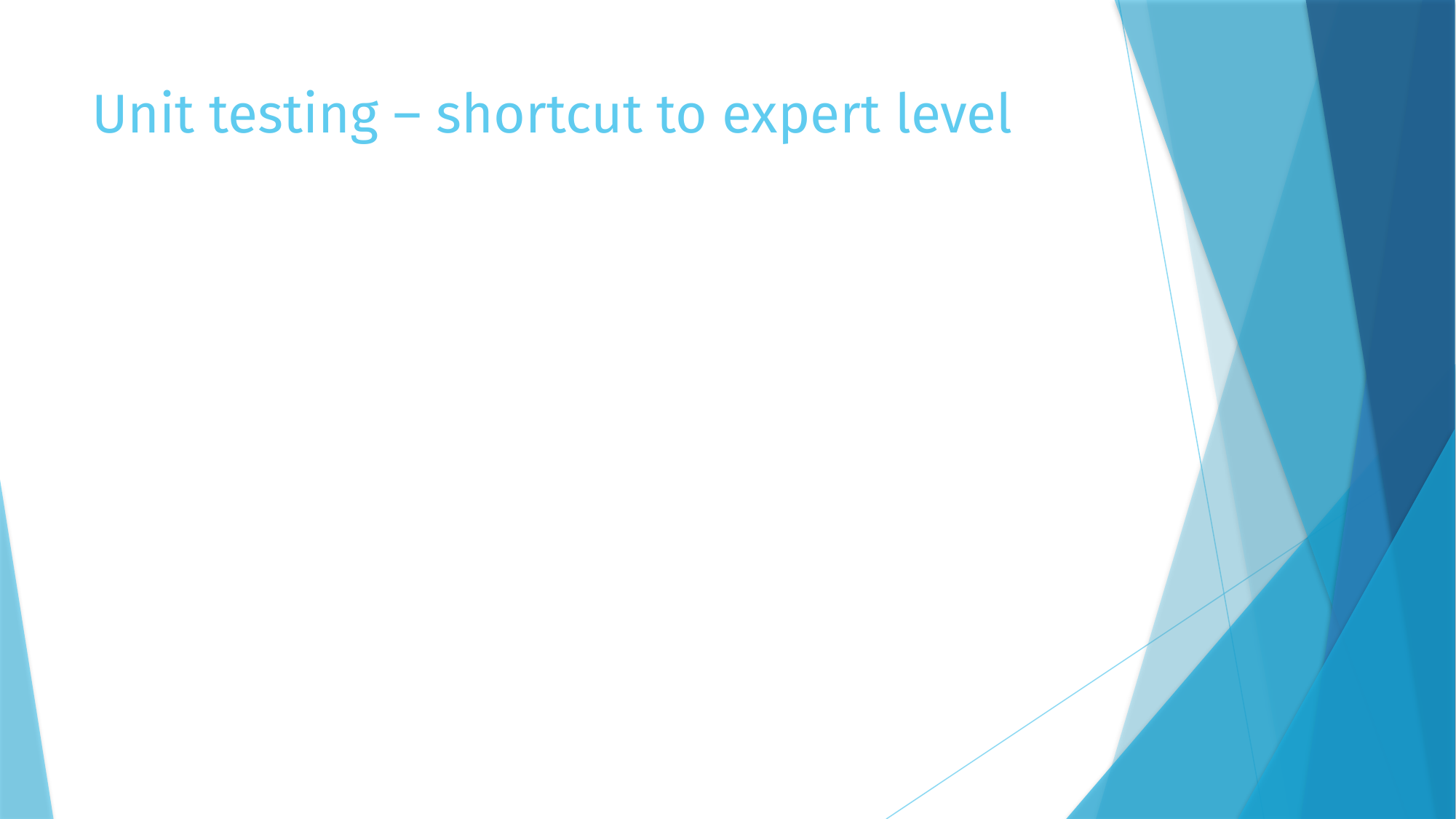

# Unit testing – shortcut to expert level